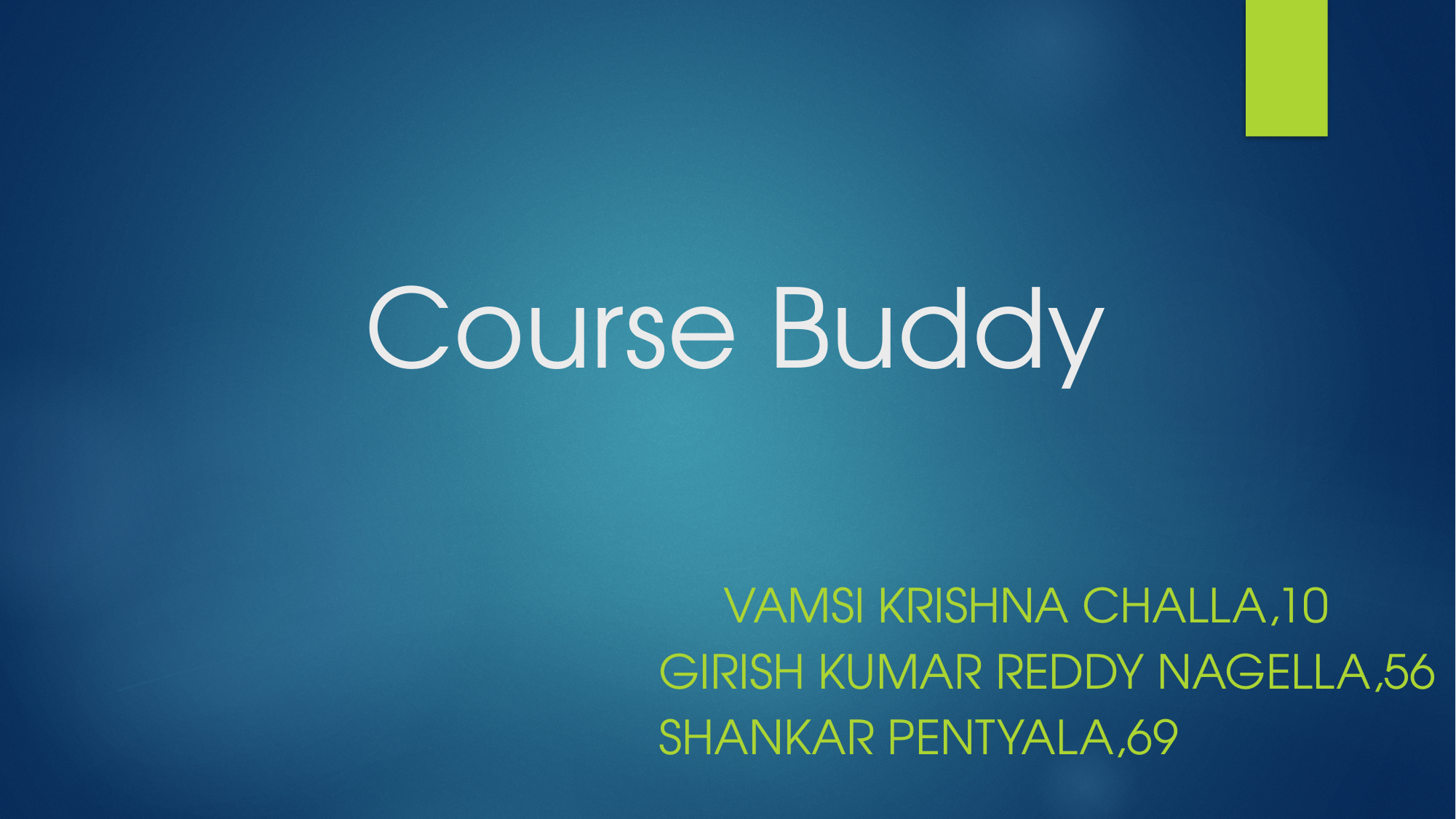

# Course Buddy
																     Vamsi Krishna challa,10
		Girish Kumar reddy Nagella,56
		Shankar pentyala,69